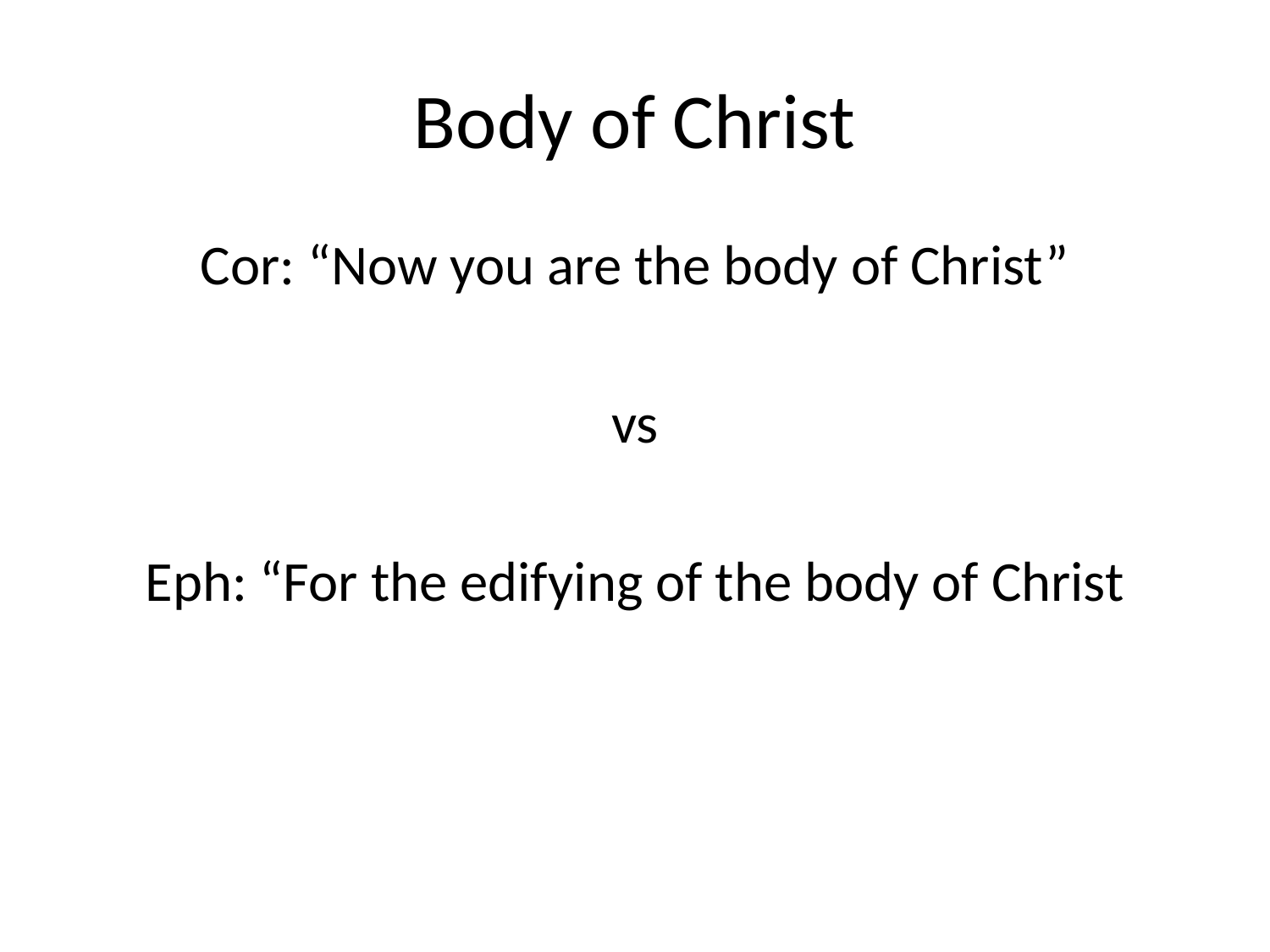

# Body of Christ
Cor: “Now you are the body of Christ”

vs

Eph: “For the edifying of the body of Christ